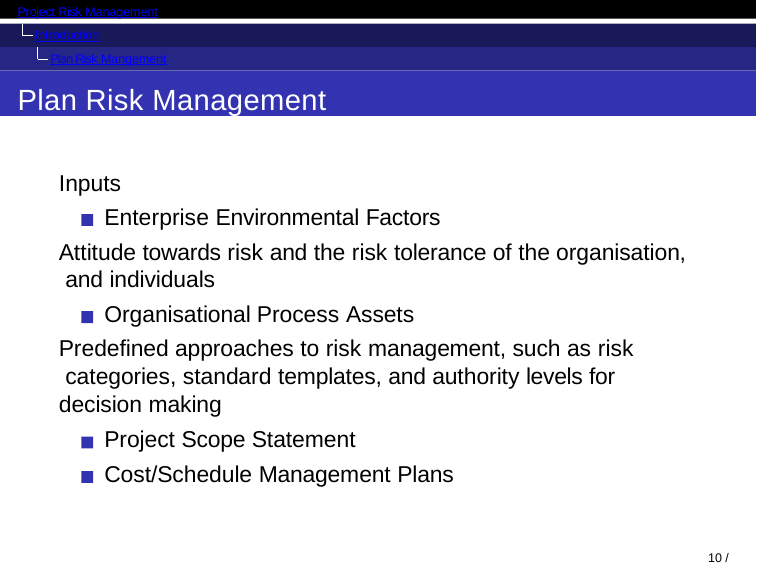

Project Risk Management
Introduction
Plan Risk Mangement

Plan Risk Management
Inputs
Enterprise Environmental Factors
Attitude towards risk and the risk tolerance of the organisation,  and individuals
Organisational Process Assets
Predefined approaches to risk management, such as risk  categories, standard templates, and authority levels for  decision making
Project Scope Statement

Cost/Schedule Management Plans

10 / 98